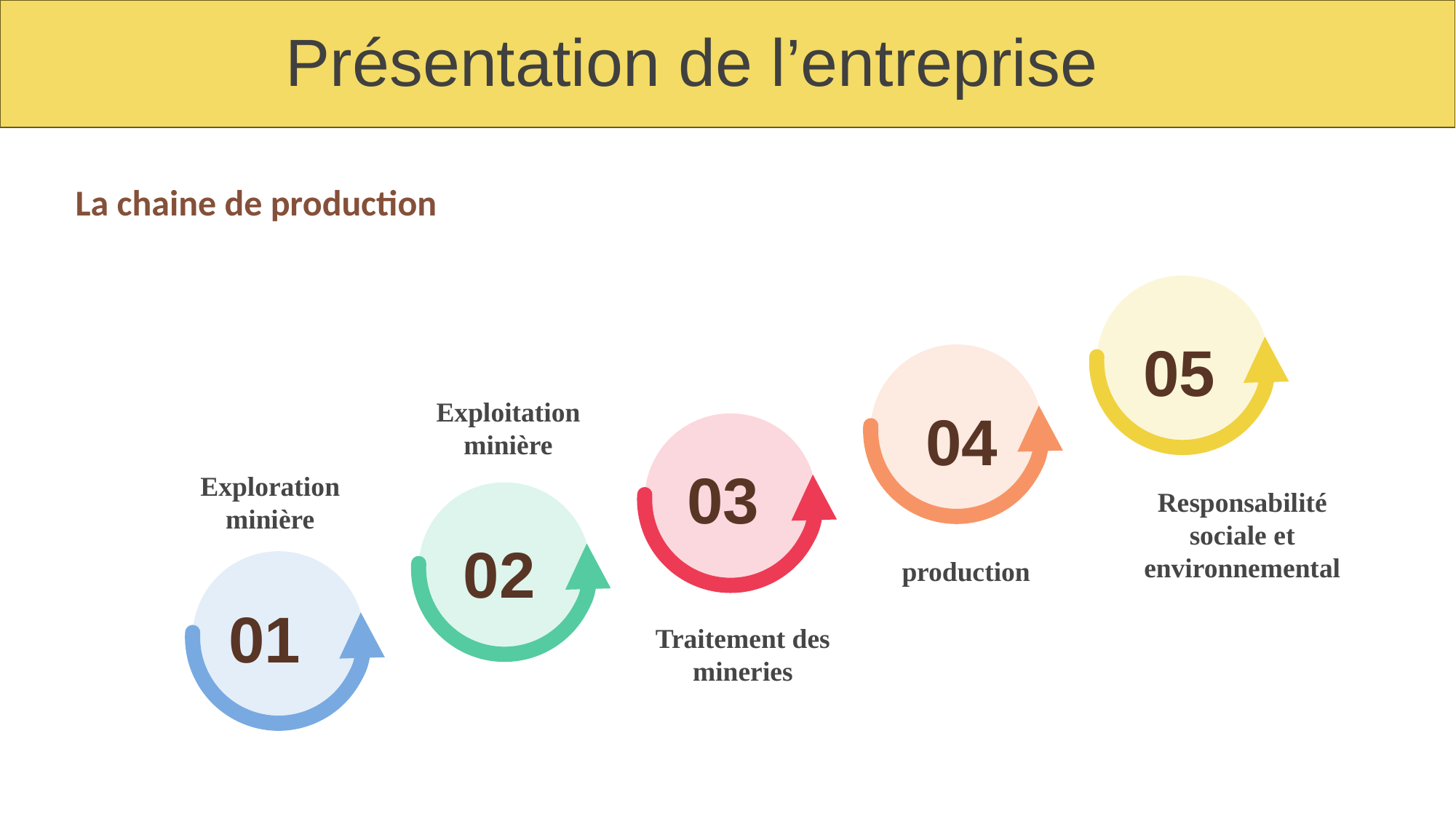

Présentation de l’entreprise
La chaine de production

05

Exploitation minière
04

03
Exploration minière
Responsabilité sociale et environnemental

02
production

01
Traitement des mineries